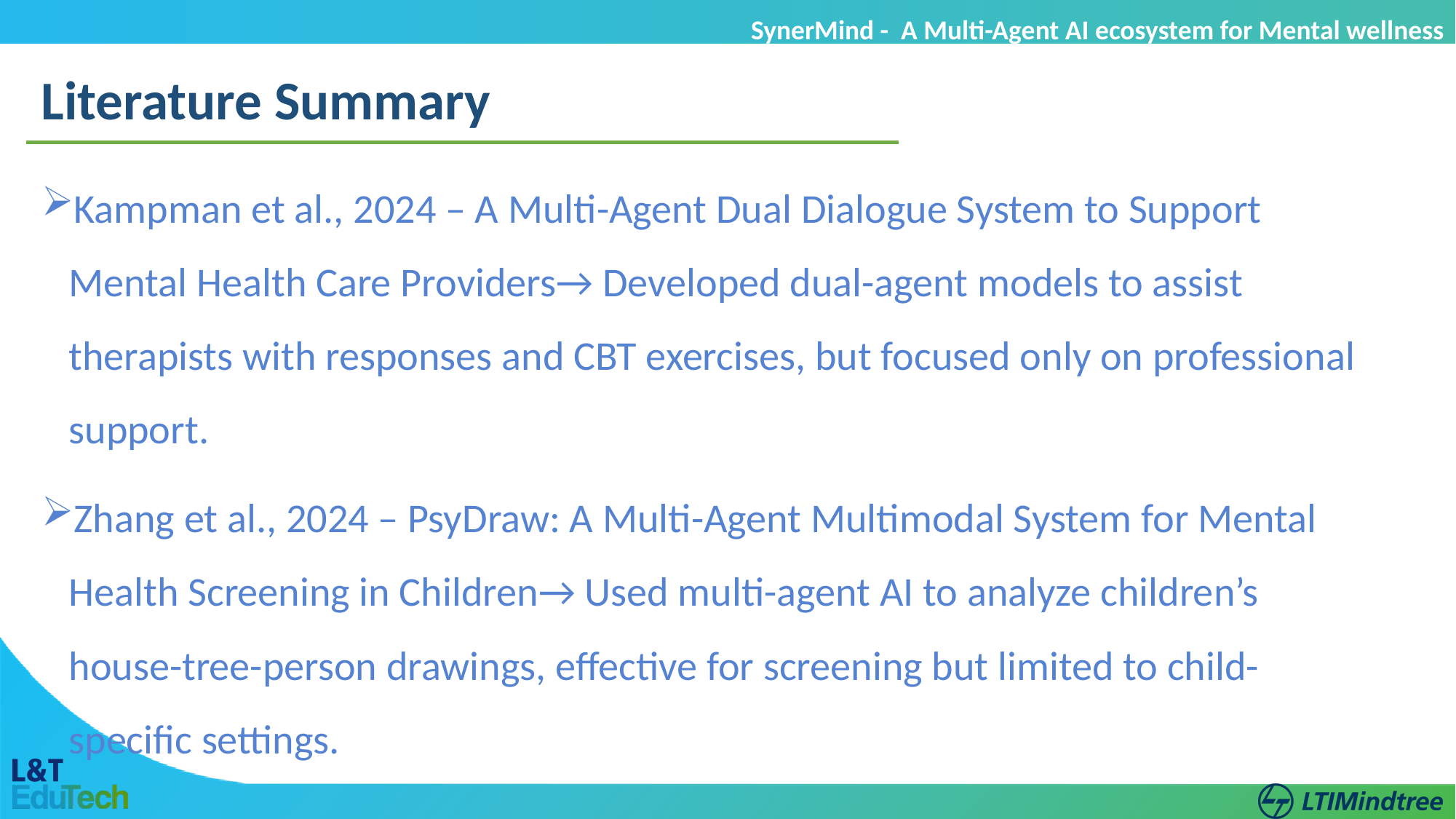

SynerMind -  A Multi-Agent AI ecosystem for Mental wellness

Literature Summary
Kampman et al., 2024 – A Multi-Agent Dual Dialogue System to Support Mental Health Care Providers→ Developed dual-agent models to assist therapists with responses and CBT exercises, but focused only on professional support.
Zhang et al., 2024 – PsyDraw: A Multi-Agent Multimodal System for Mental Health Screening in Children→ Used multi-agent AI to analyze children’s house-tree-person drawings, effective for screening but limited to child-specific settings.